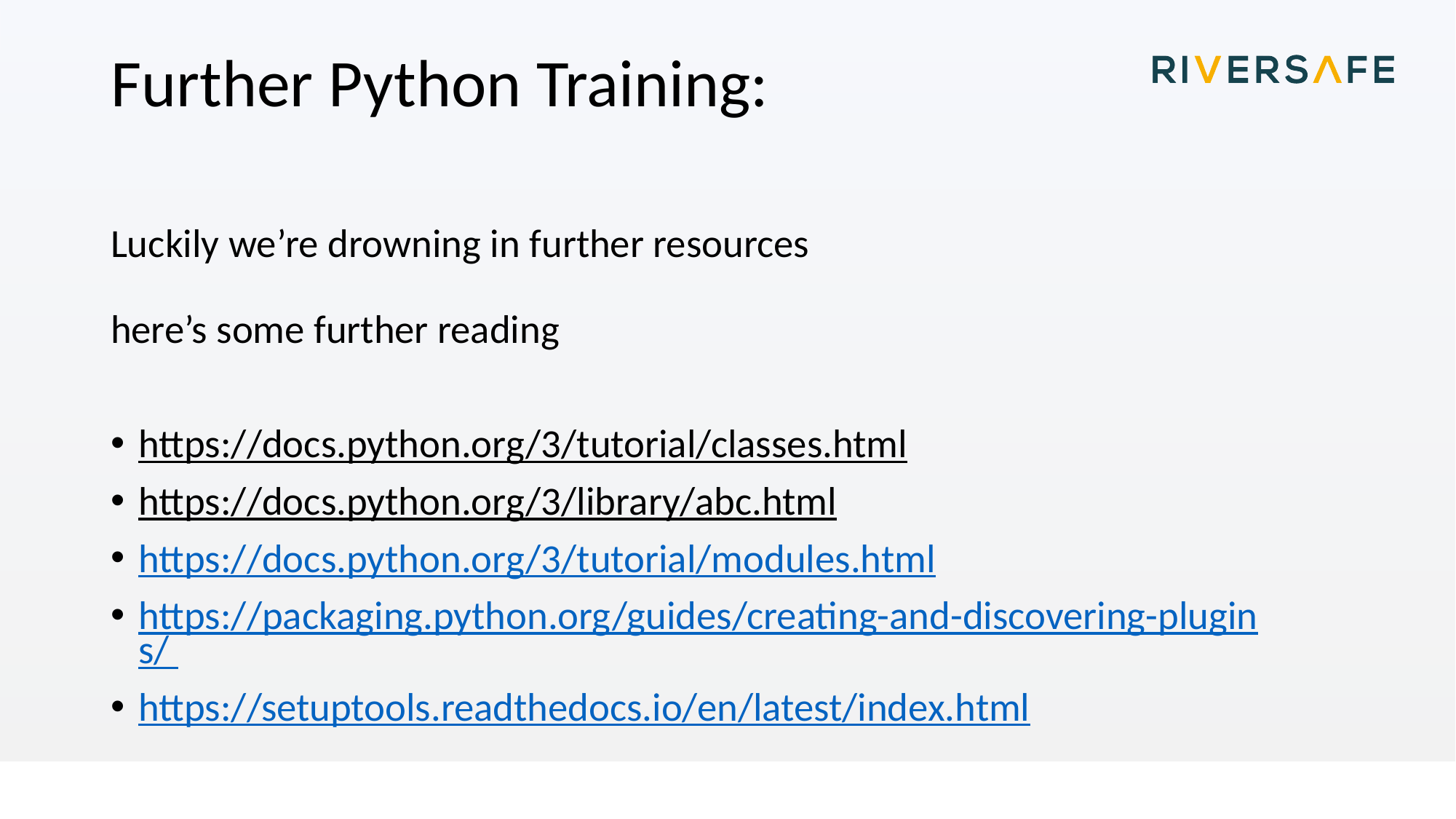

# Further Python Training:
Luckily we’re drowning in further resources
here’s some further reading

https://docs.python.org/3/tutorial/classes.html
https://docs.python.org/3/library/abc.html
https://docs.python.org/3/tutorial/modules.html
https://packaging.python.org/guides/creating-and-discovering-plugins/
https://setuptools.readthedocs.io/en/latest/index.html